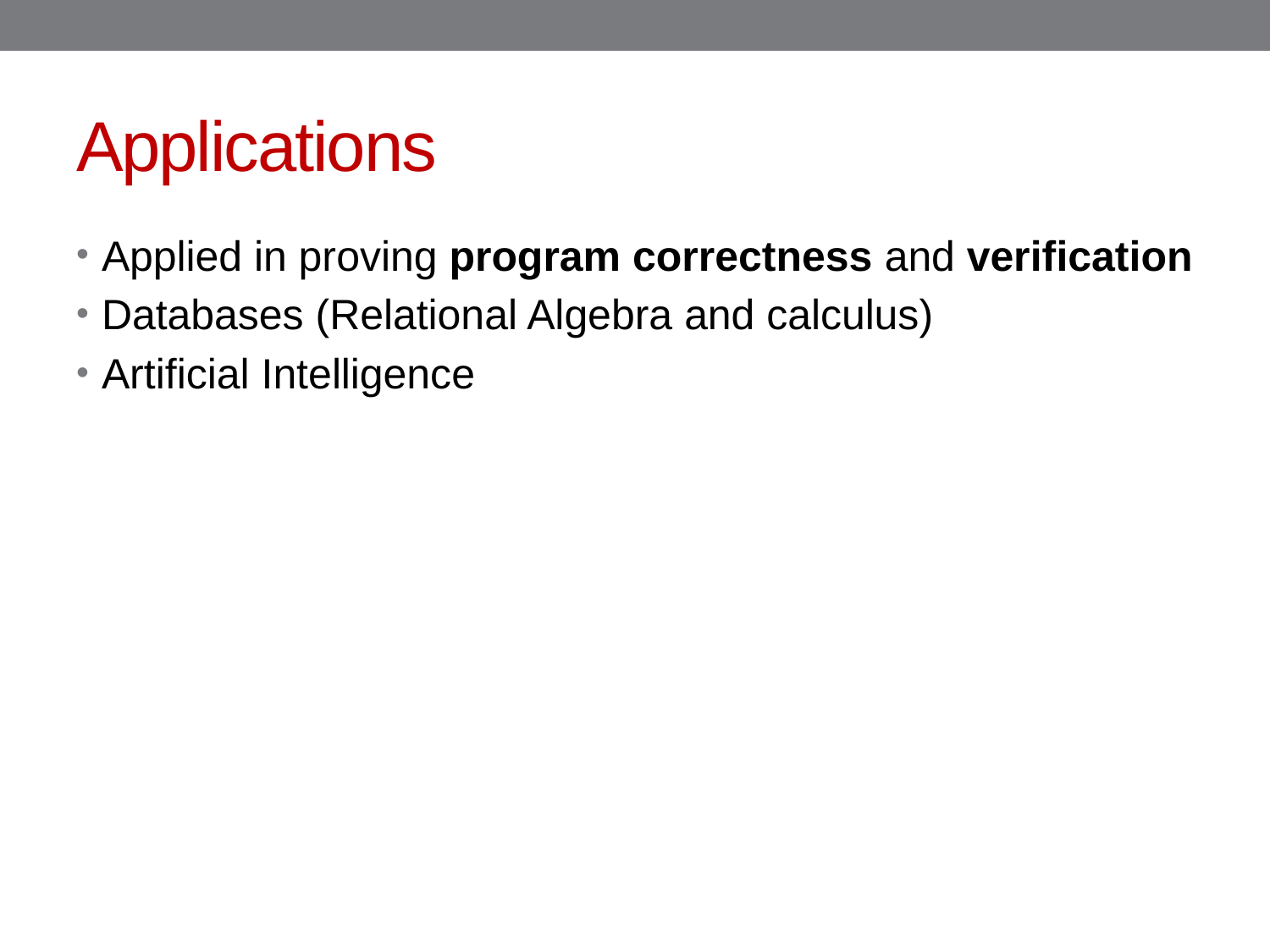

# Applications
Applied in proving program correctness and verification
Databases (Relational Algebra and calculus)
Artificial Intelligence